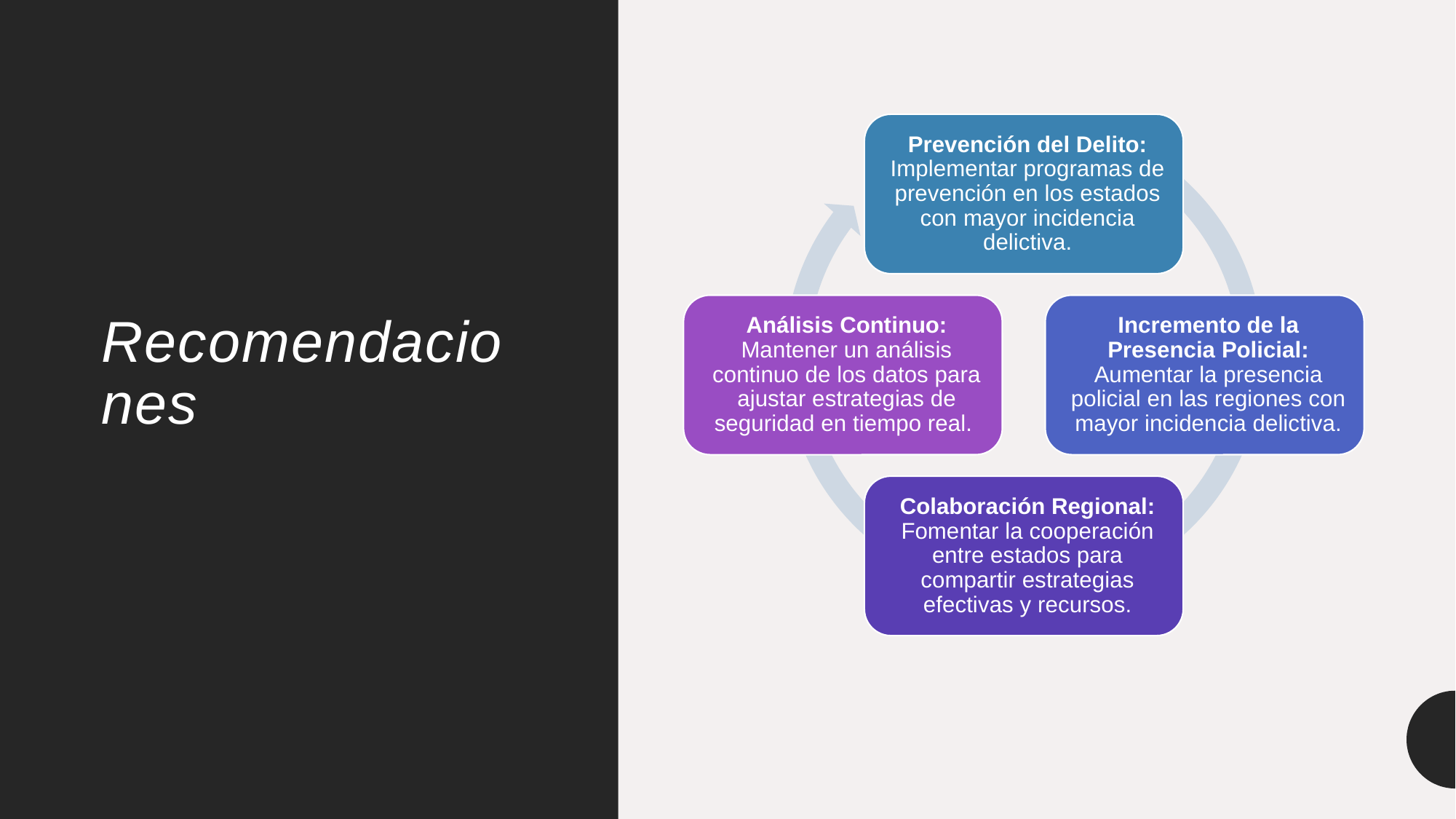

Prevención del Delito: Implementar programas de prevención en los estados con mayor incidencia delictiva.
Incremento de la Presencia Policial: Aumentar la presencia policial en las regiones con mayor incidencia delictiva.
Colaboración Regional: Fomentar la cooperación entre estados para compartir estrategias efectivas y recursos.
Análisis Continuo: Mantener un análisis continuo de los datos para ajustar estrategias de seguridad en tiempo real.
# Recomendaciones